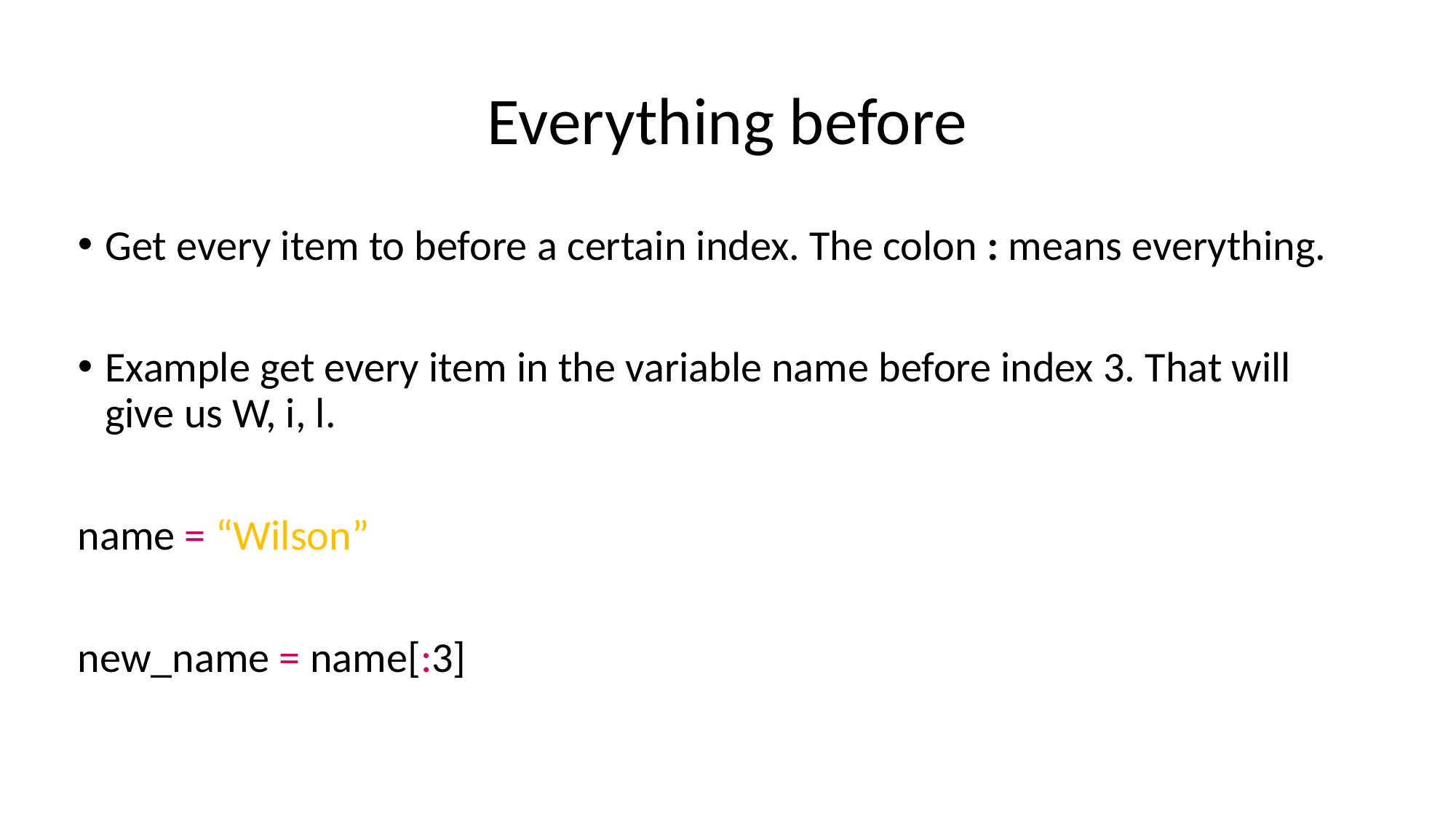

# Everything before
Get every item to before a certain index. The colon : means everything.

Example get every item in the variable name before index 3. That will give us W, i, l.

name = “Wilson”

new_name = name[:3]